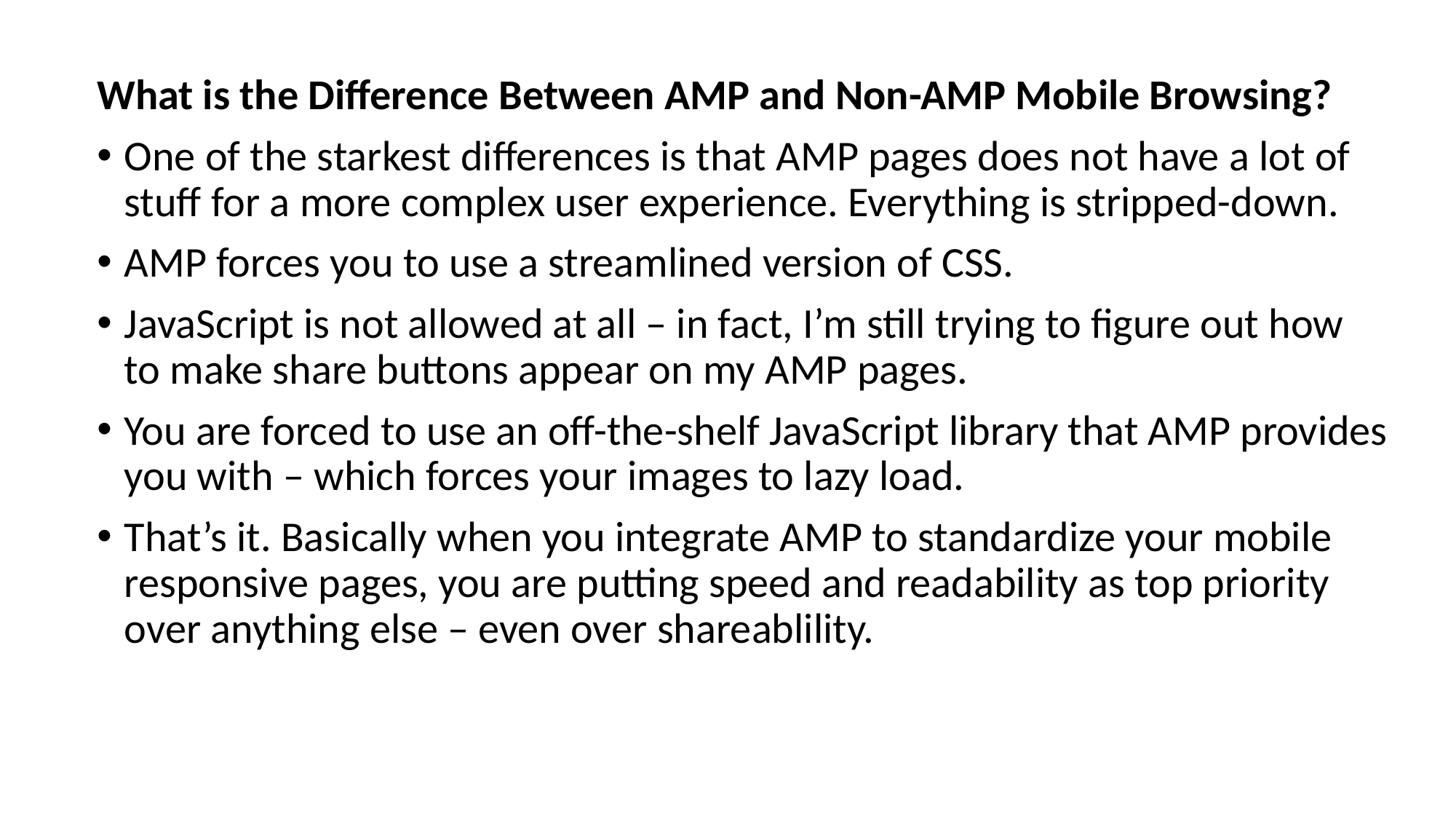

What is the Difference Between AMP and Non-AMP Mobile Browsing?
One of the starkest differences is that AMP pages does not have a lot of stuff for a more complex user experience. Everything is stripped-down.
AMP forces you to use a streamlined version of CSS.
JavaScript is not allowed at all – in fact, I’m still trying to figure out how to make share buttons appear on my AMP pages.
You are forced to use an off-the-shelf JavaScript library that AMP provides you with – which forces your images to lazy load.
That’s it. Basically when you integrate AMP to standardize your mobile responsive pages, you are putting speed and readability as top priority over anything else – even over shareablility.